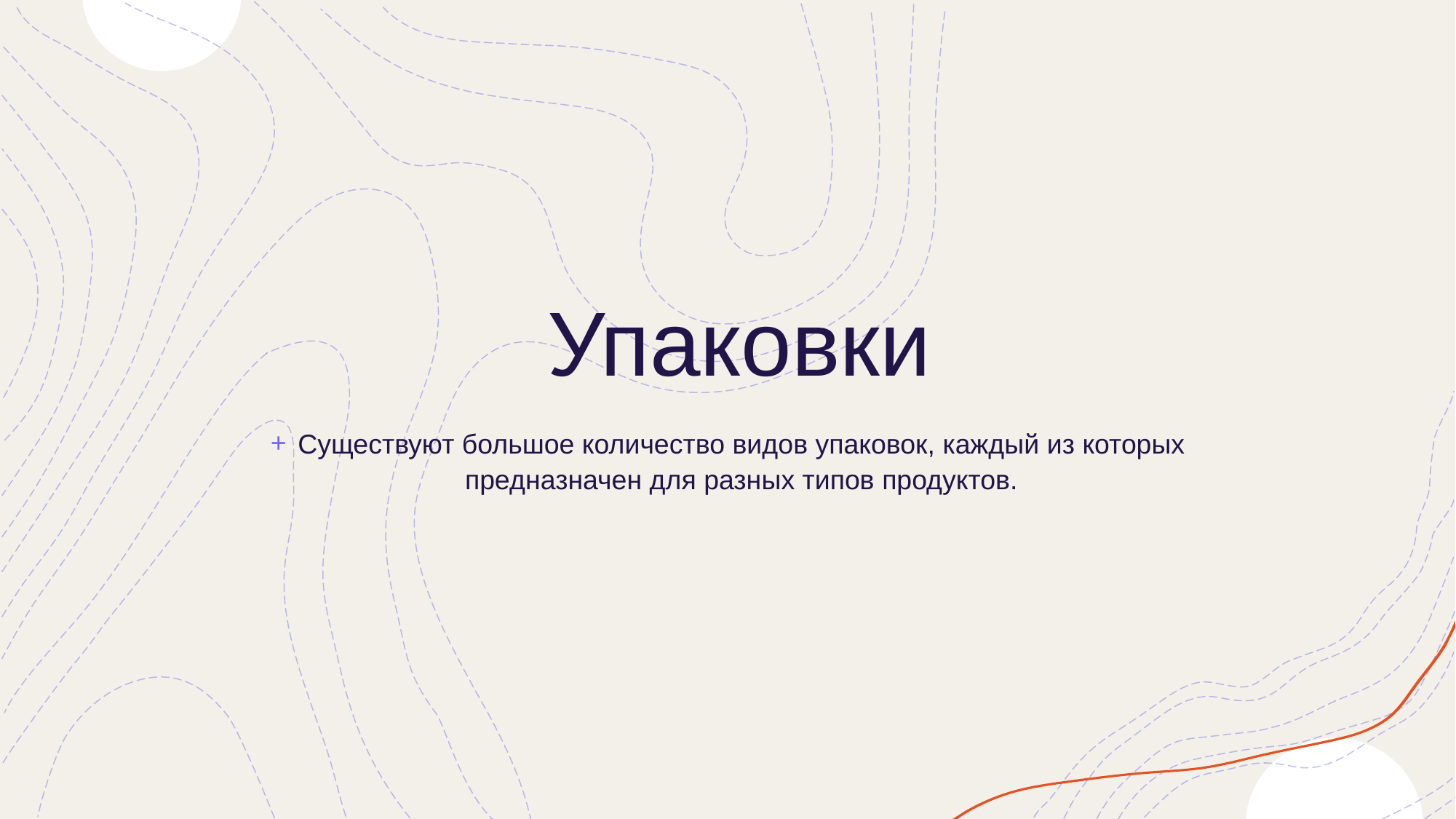

# Упаковки

Существуют большое количество видов упаковок, каждый из которых предназначен для разных типов продуктов.